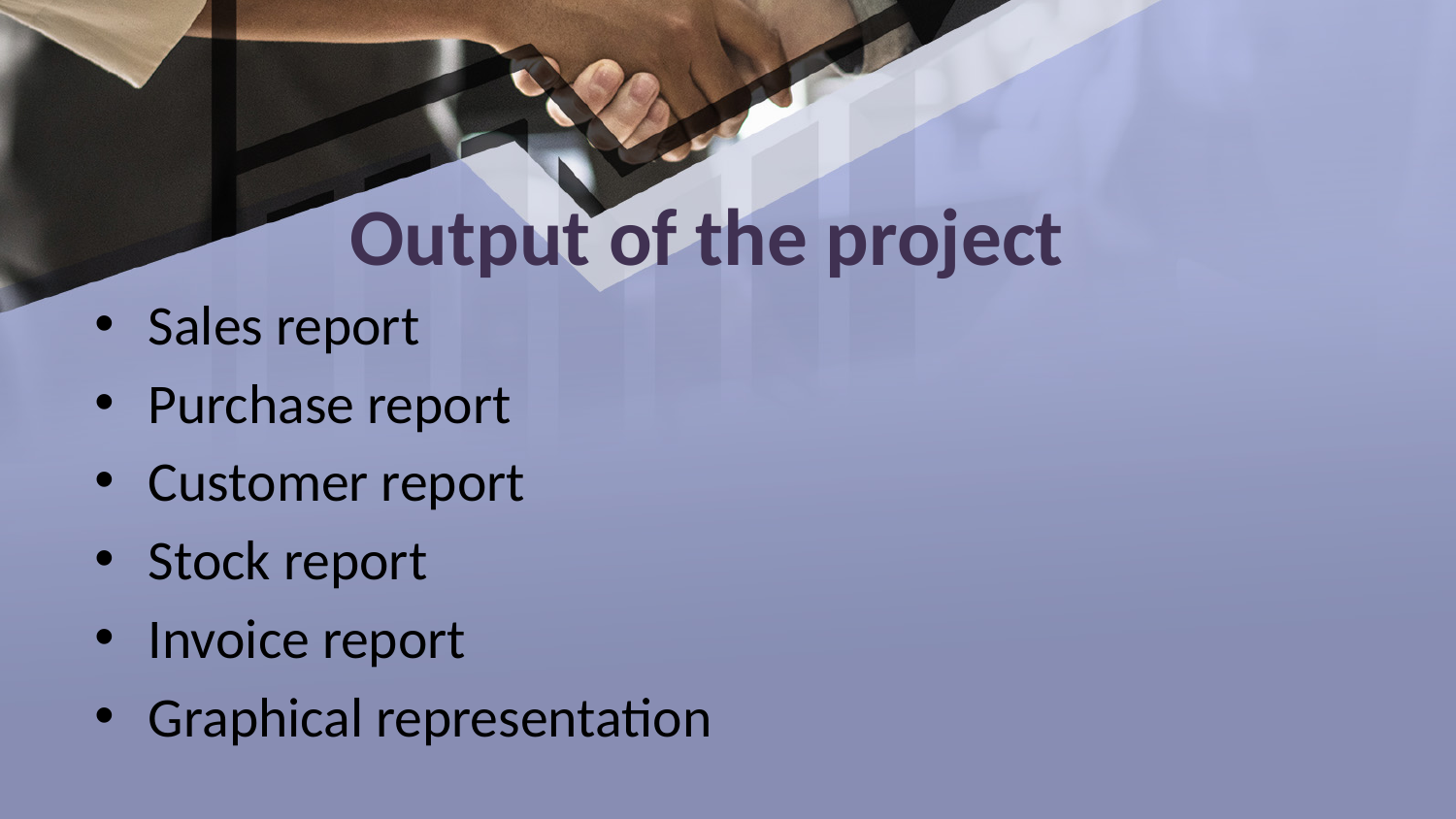

# Output of the project
Sales report
Purchase report
Customer report
Stock report
Invoice report
Graphical representation